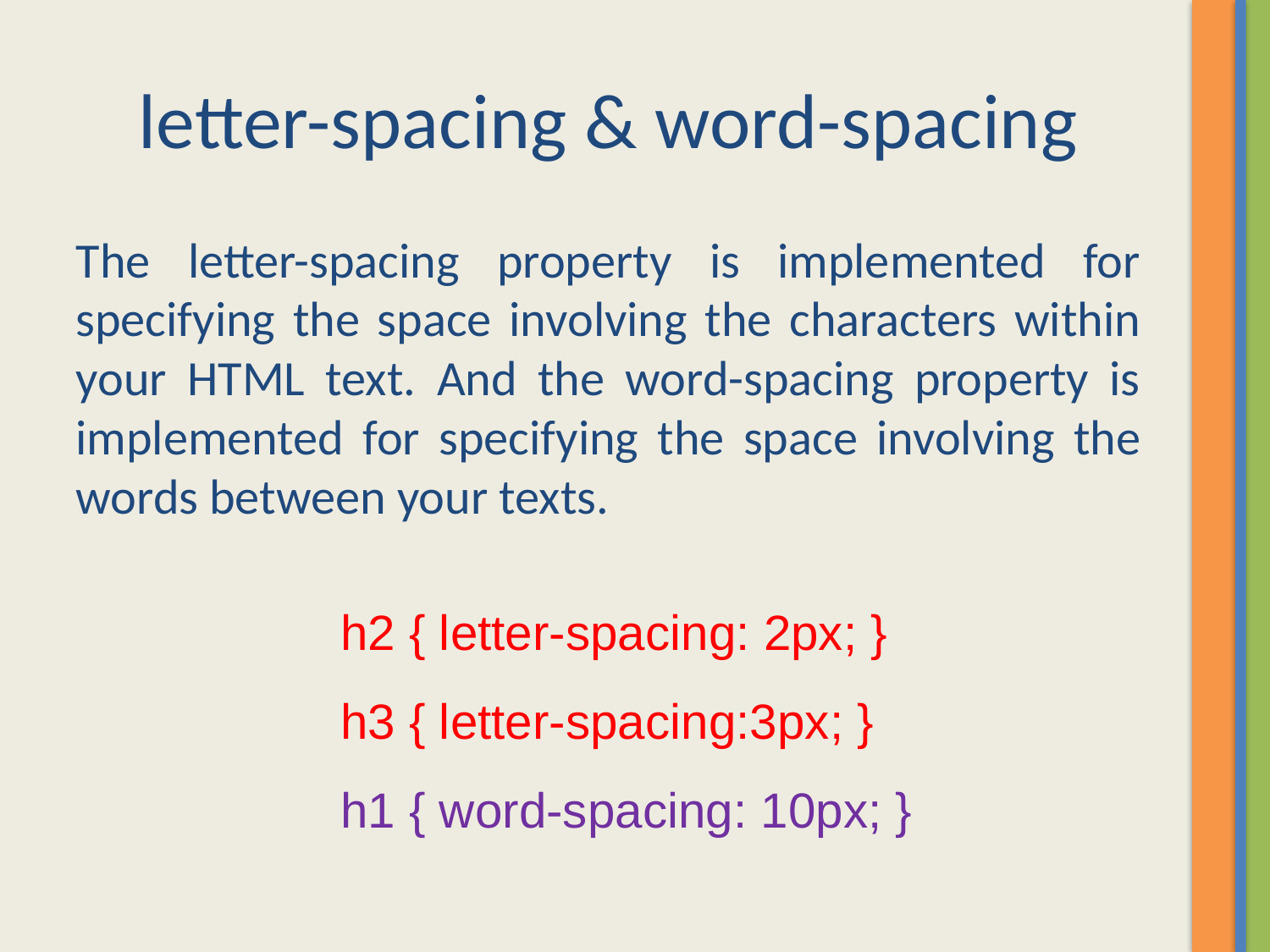

# letter-spacing & word-spacing
The letter-spacing property is implemented for specifying the space involving the characters within your HTML text. And the word-spacing property is implemented for specifying the space involving the words between your texts.
h2 { letter-spacing: 2px; }
h3 { letter-spacing:3px; }
h1 { word-spacing: 10px; }